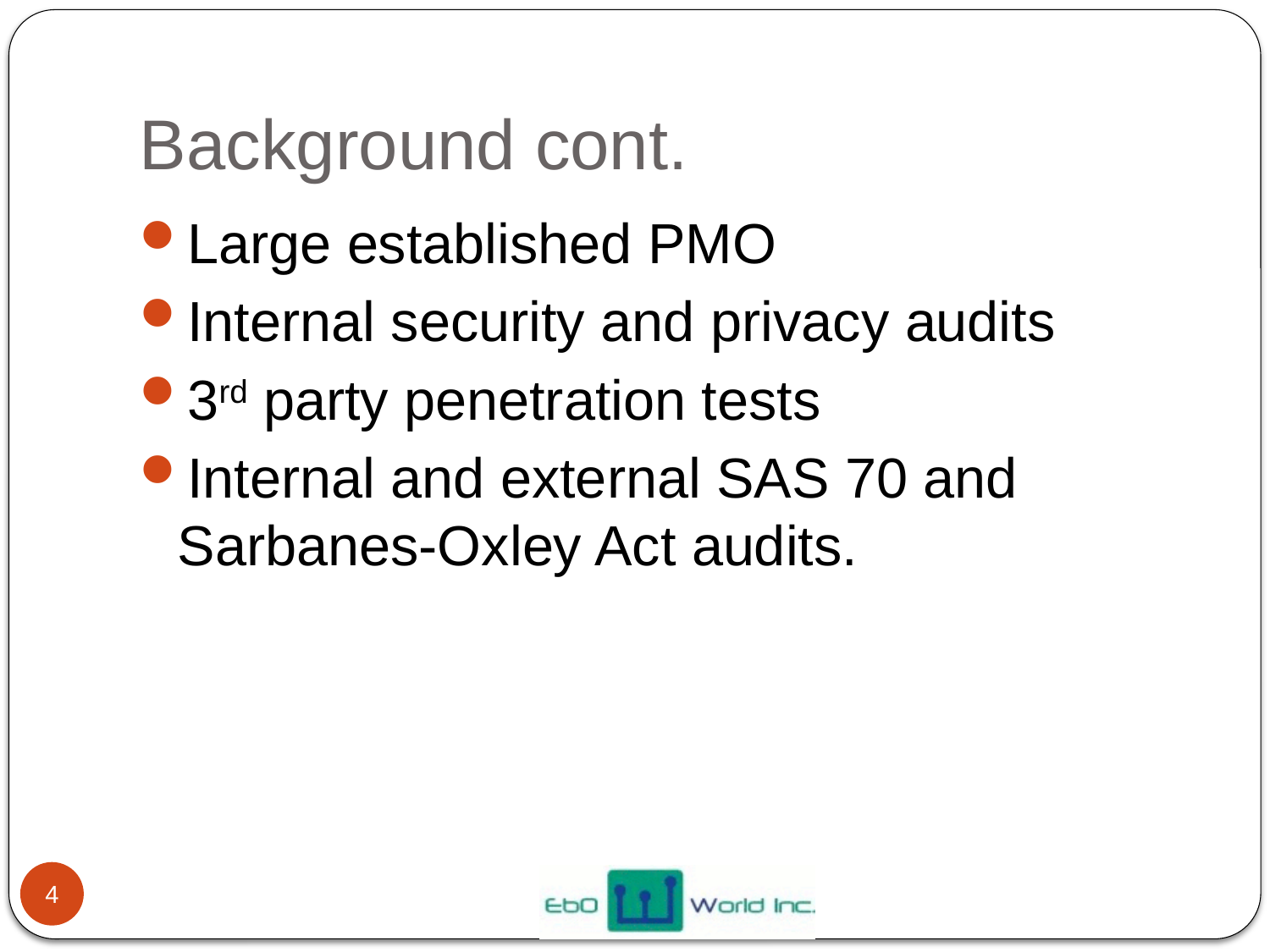

# Background cont.
Large established PMO
Internal security and privacy audits
3rd party penetration tests
Internal and external SAS 70 and Sarbanes-Oxley Act audits.
4